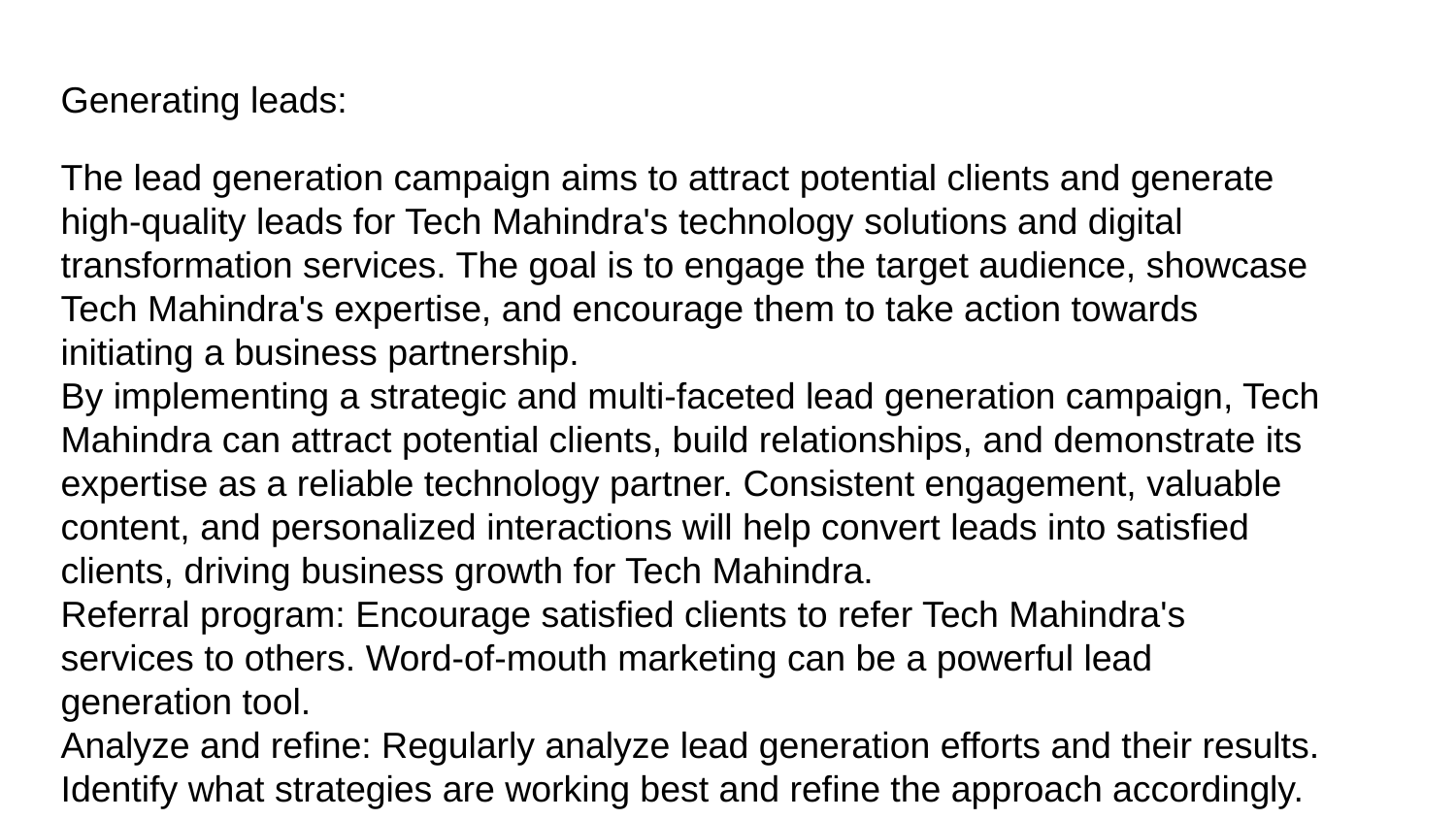

Generating leads:

The lead generation campaign aims to attract potential clients and generate high-quality leads for Tech Mahindra's technology solutions and digital transformation services. The goal is to engage the target audience, showcase Tech Mahindra's expertise, and encourage them to take action towards initiating a business partnership.
By implementing a strategic and multi-faceted lead generation campaign, Tech Mahindra can attract potential clients, build relationships, and demonstrate its expertise as a reliable technology partner. Consistent engagement, valuable content, and personalized interactions will help convert leads into satisfied clients, driving business growth for Tech Mahindra.
Referral program: Encourage satisfied clients to refer Tech Mahindra's services to others. Word-of-mouth marketing can be a powerful lead generation tool.
Analyze and refine: Regularly analyze lead generation efforts and their results. Identify what strategies are working best and refine the approach accordingly.